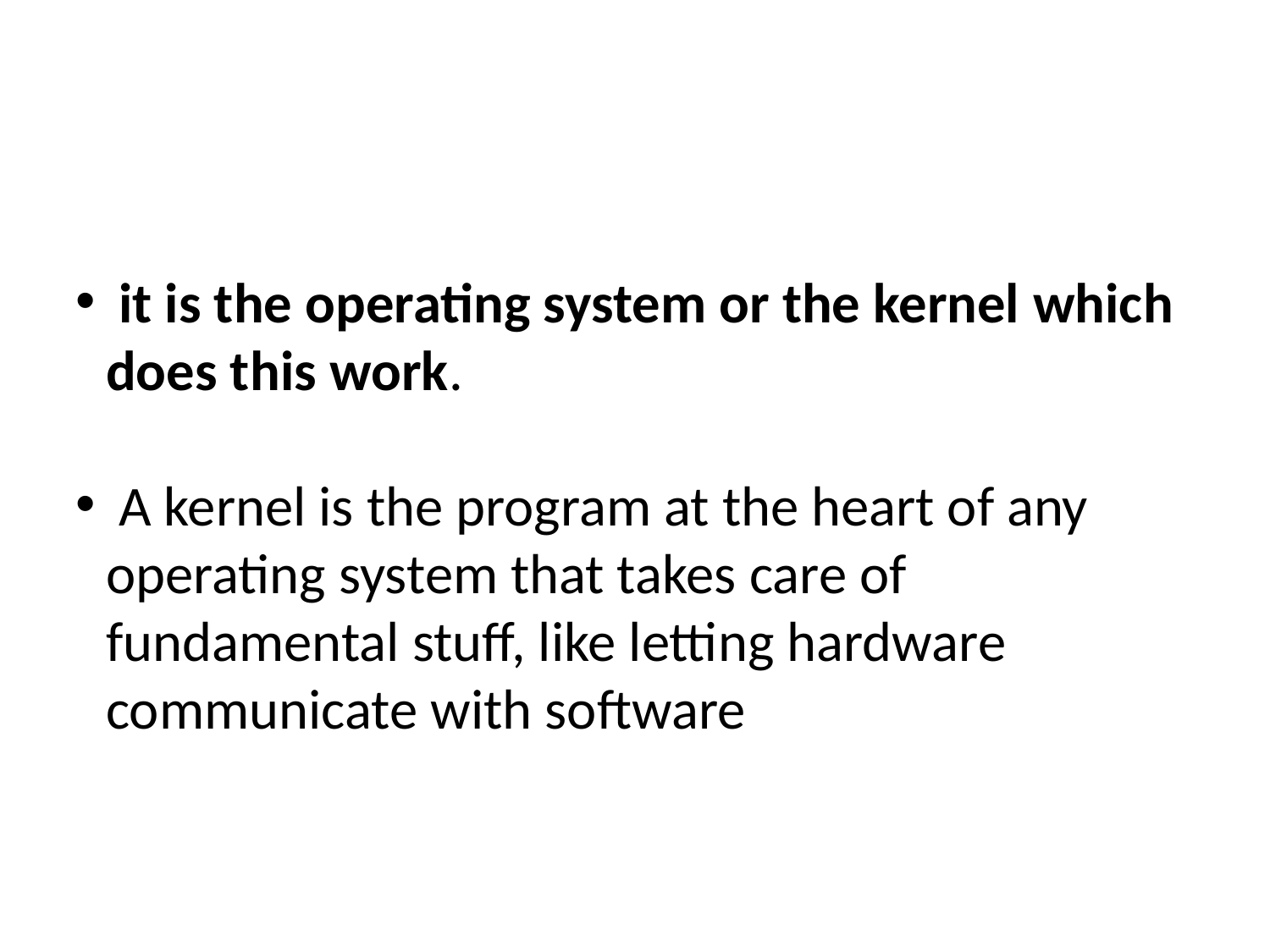

it is the operating system or the kernel which does this work.

 A kernel is the program at the heart of any operating system that takes care of fundamental stuff, like letting hardware communicate with software